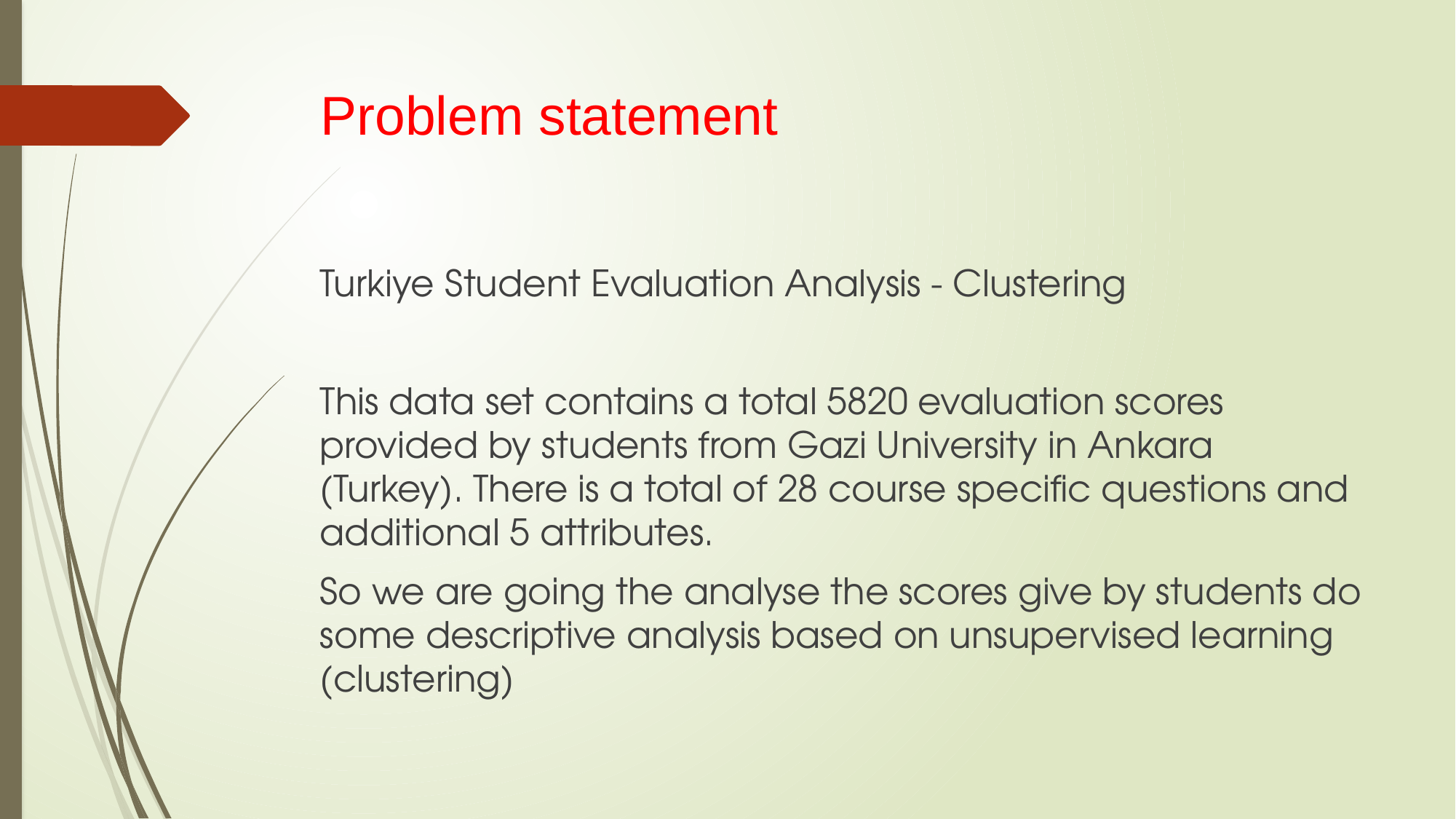

# Problem statement
Turkiye Student Evaluation Analysis - Clustering

This data set contains a total 5820 evaluation scores provided by students from Gazi University in Ankara (Turkey). There is a total of 28 course specific questions and additional 5 attributes.
So we are going the analyse the scores give by students do some descriptive analysis based on unsupervised learning (clustering)